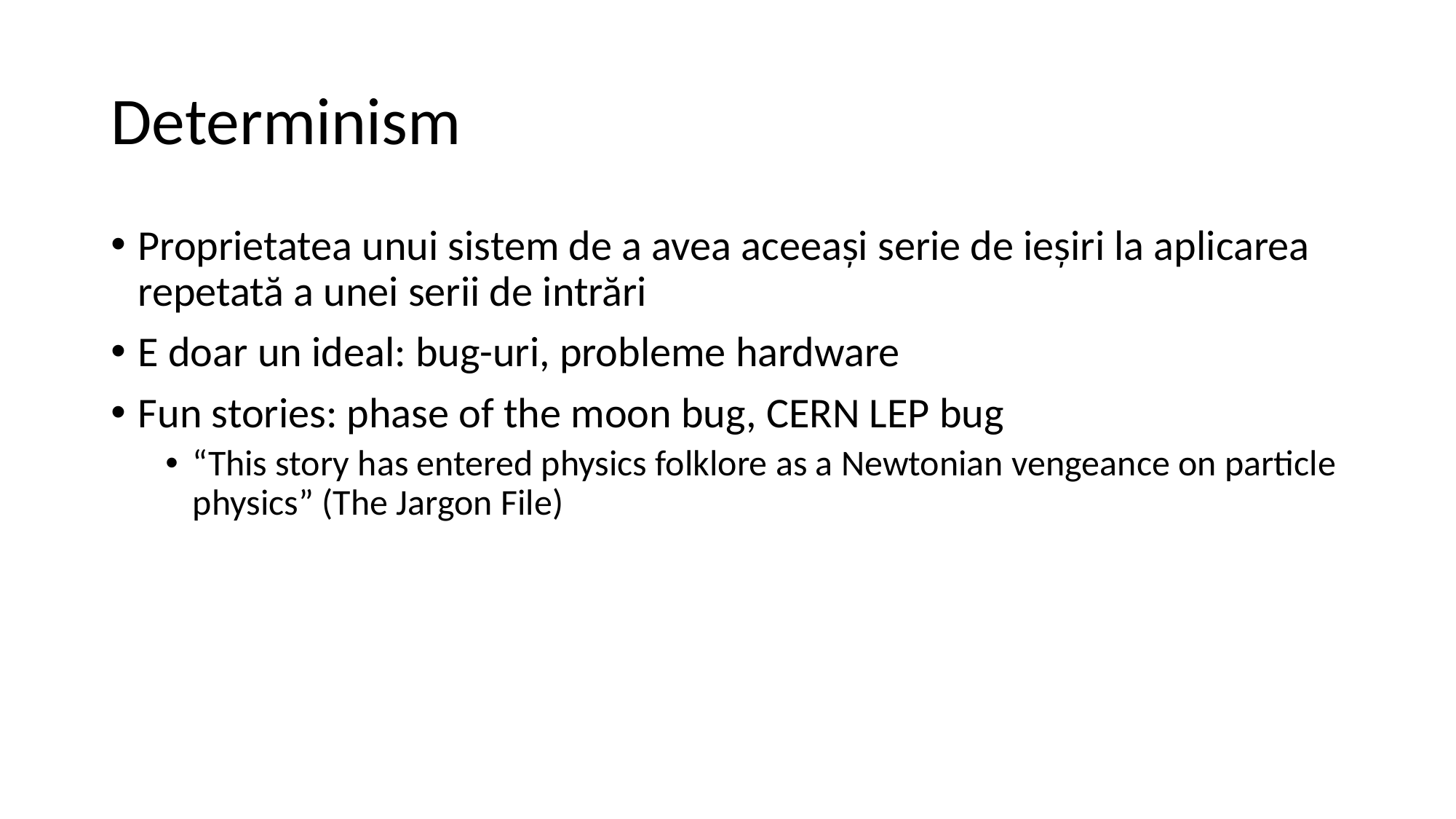

# Determinism
Proprietatea unui sistem de a avea aceeași serie de ieșiri la aplicarea repetată a unei serii de intrări
E doar un ideal: bug-uri, probleme hardware
Fun stories: phase of the moon bug, CERN LEP bug
“This story has entered physics folklore as a Newtonian vengeance on particle physics” (The Jargon File)